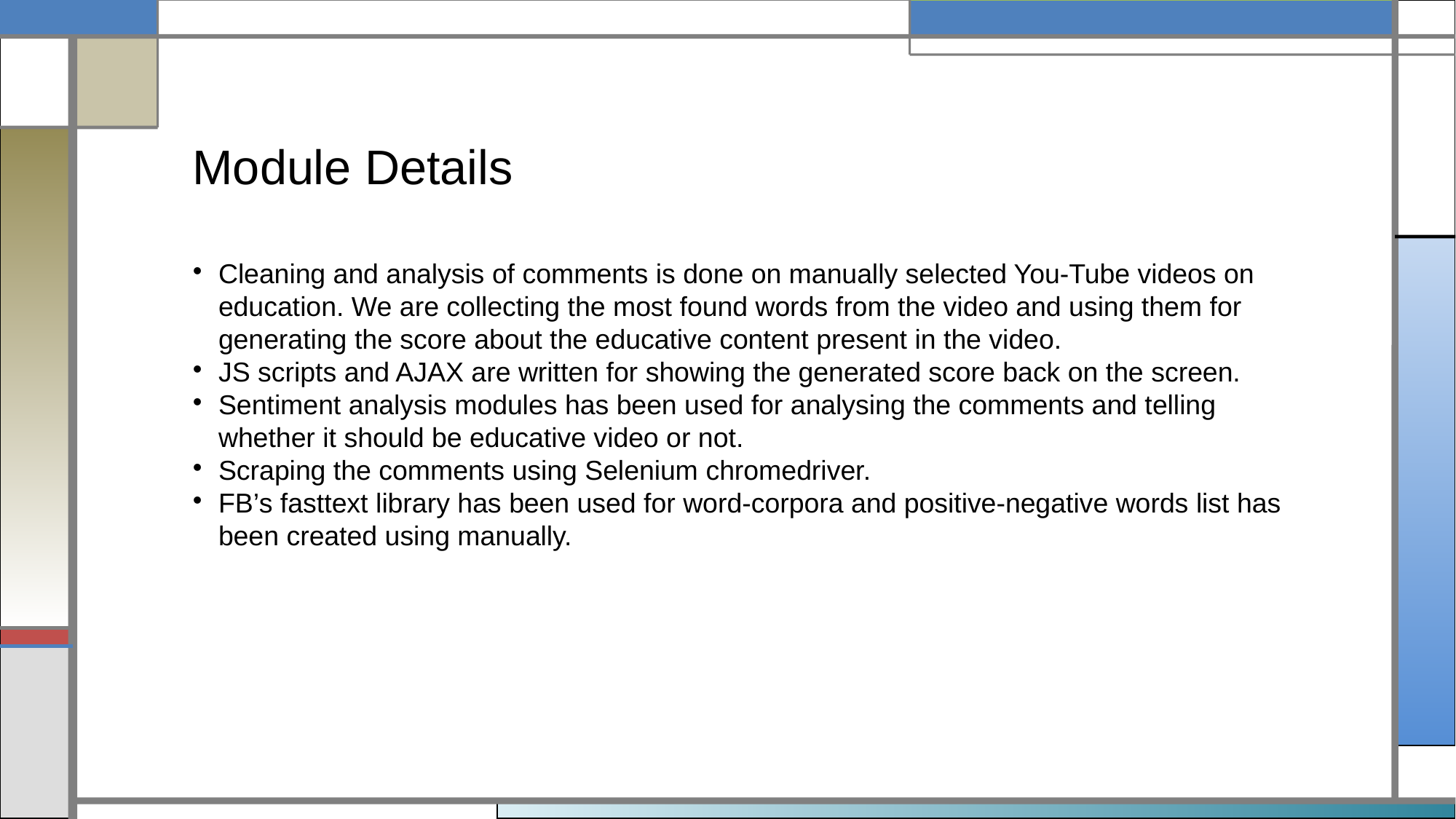

Module Details

Cleaning and analysis of comments is done on manually selected You-Tube videos on education. We are collecting the most found words from the video and using them for generating the score about the educative content present in the video.
JS scripts and AJAX are written for showing the generated score back on the screen.
Sentiment analysis modules has been used for analysing the comments and telling whether it should be educative video or not.
Scraping the comments using Selenium chromedriver.
FB’s fasttext library has been used for word-corpora and positive-negative words list has been created using manually.